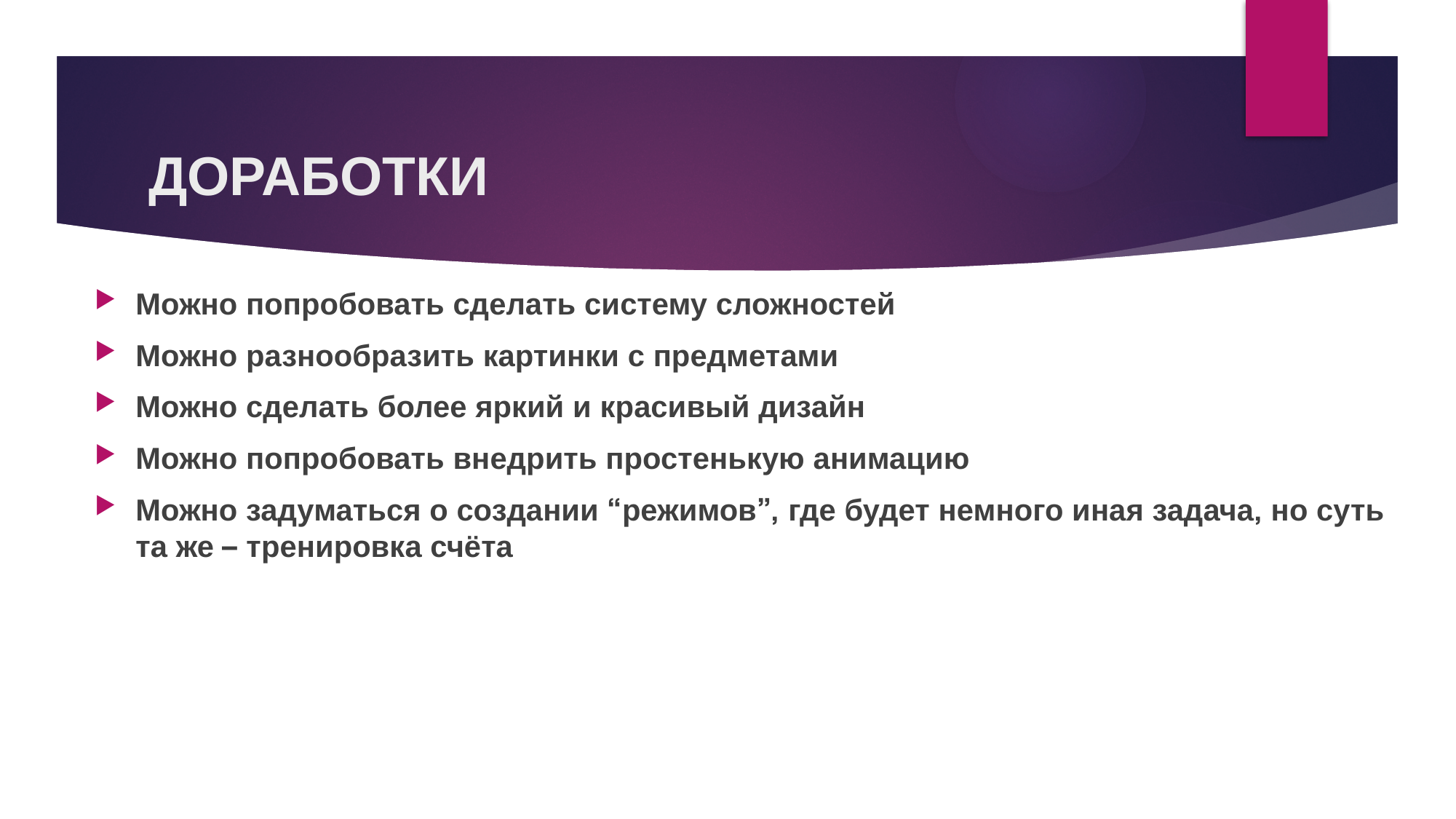

# ДОРАБОТКИ
Можно попробовать сделать систему сложностей
Можно разнообразить картинки с предметами
Можно сделать более яркий и красивый дизайн
Можно попробовать внедрить простенькую анимацию
Можно задуматься о создании “режимов”, где будет немного иная задача, но суть та же – тренировка счёта